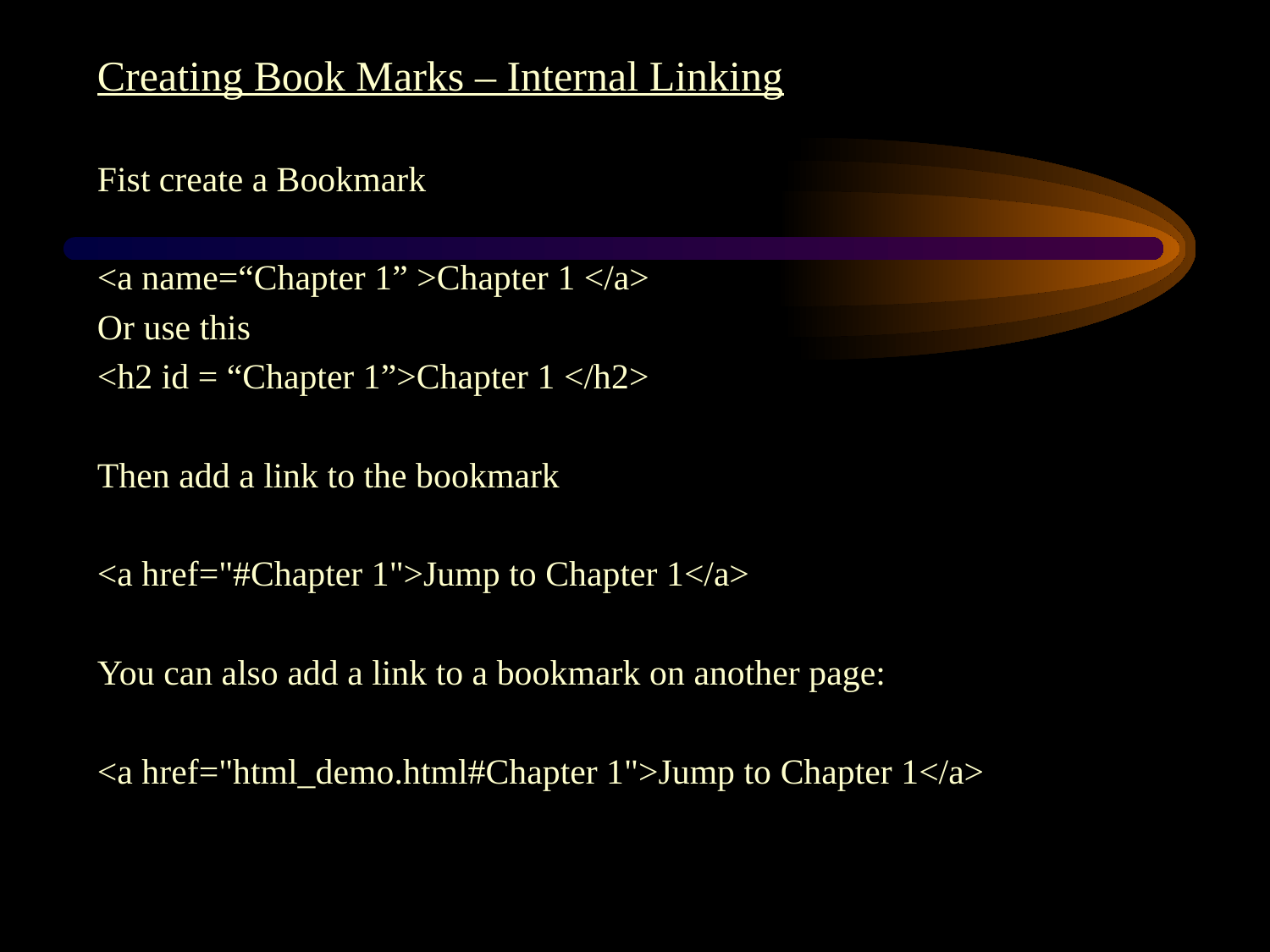

Creating Book Marks – Internal Linking

Fist create a Bookmark

<a name=“Chapter 1” >Chapter 1 </a>
Or use this
<h2 id = “Chapter 1”>Chapter 1 </h2>

Then add a link to the bookmark

<a href="#Chapter 1">Jump to Chapter 1</a>

You can also add a link to a bookmark on another page:

<a href="html_demo.html#Chapter 1">Jump to Chapter 1</a>